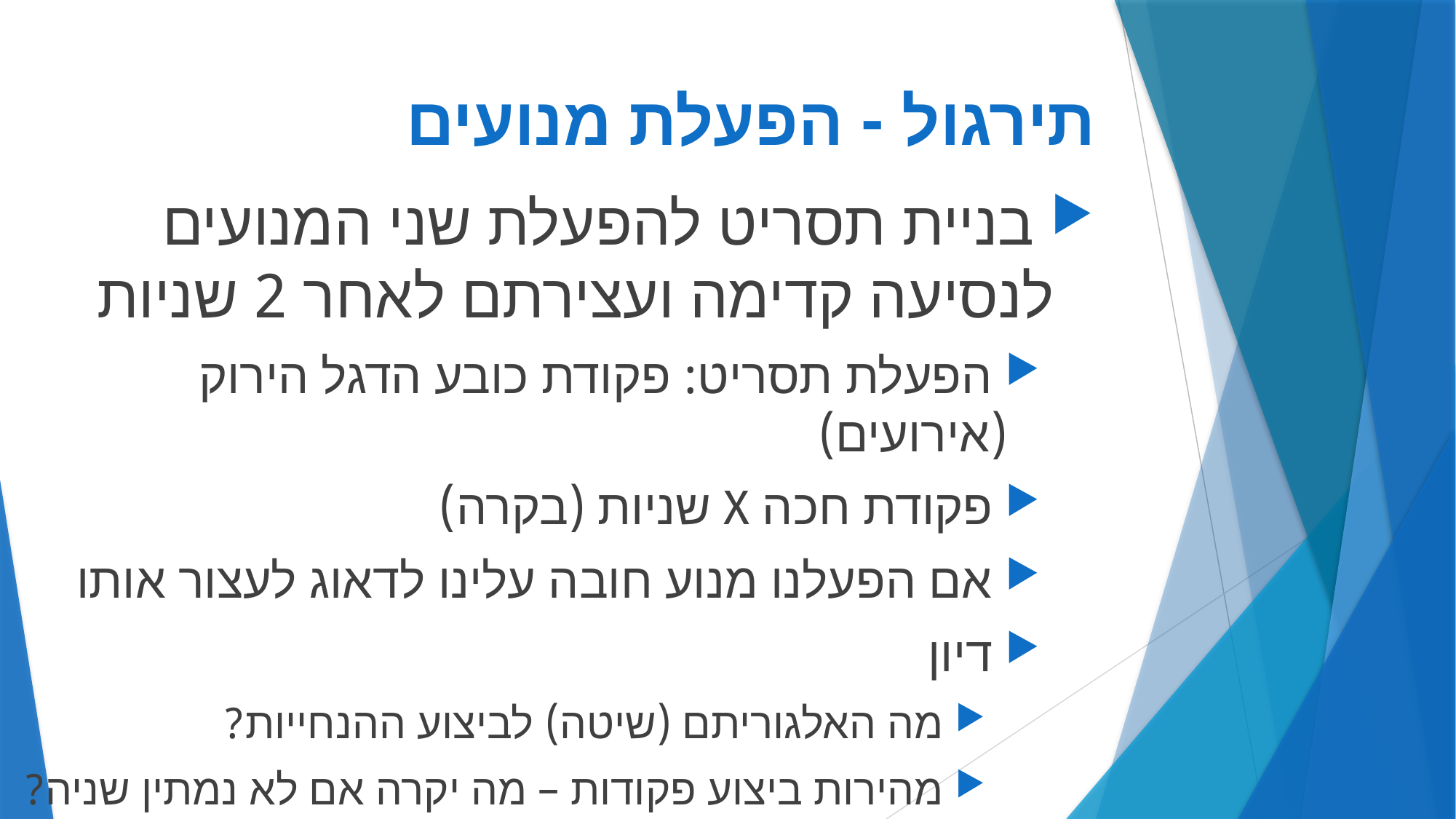

# תירגול - הפעלת מנועים
 בניית תסריט להפעלת שני המנועים לנסיעה קדימה ועצירתם לאחר 2 שניות
 הפעלת תסריט: פקודת כובע הדגל הירוק (אירועים)
 פקודת חכה X שניות (בקרה)
 אם הפעלנו מנוע חובה עלינו לדאוג לעצור אותו
 דיון
 מה האלגוריתם (שיטה) לביצוע ההנחייות?
 מהירות ביצוע פקודות – מה יקרה אם לא נמתין שניה?
 מה יקרה אם לא נעצור את המנועים?